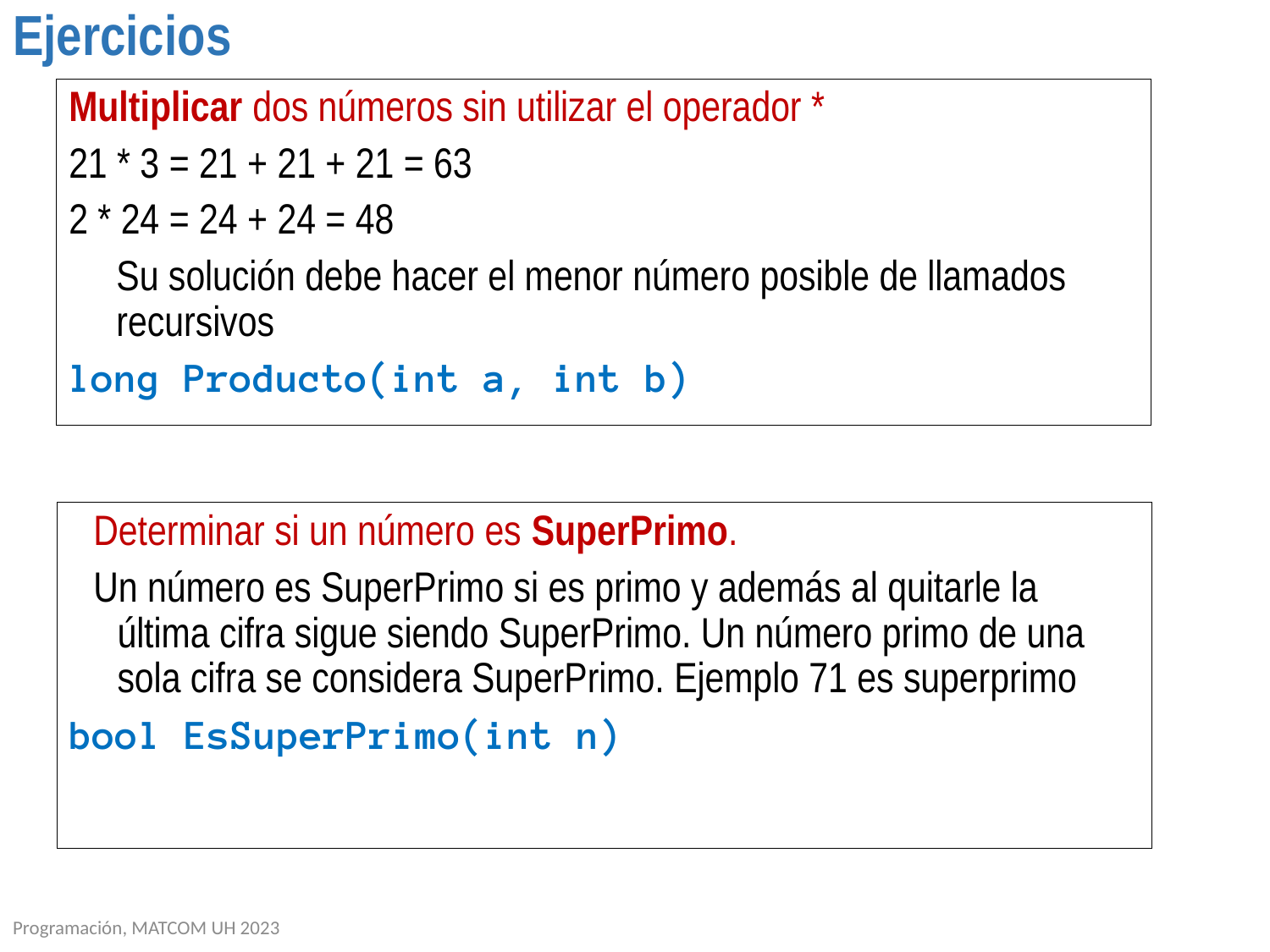

# Ejercicios
Multiplicar dos números sin utilizar el operador *
21 * 3 = 21 + 21 + 21 = 63
2 * 24 = 24 + 24 = 48
Su solución debe hacer el menor número posible de llamados recursivos
long Producto(int a, int b)

Determinar si un número es SuperPrimo.
Un número es SuperPrimo si es primo y además al quitarle la última cifra sigue siendo SuperPrimo. Un número primo de una sola cifra se considera SuperPrimo. Ejemplo 71 es superprimo
bool EsSuperPrimo(int n)

Programación, MATCOM UH 2023
25